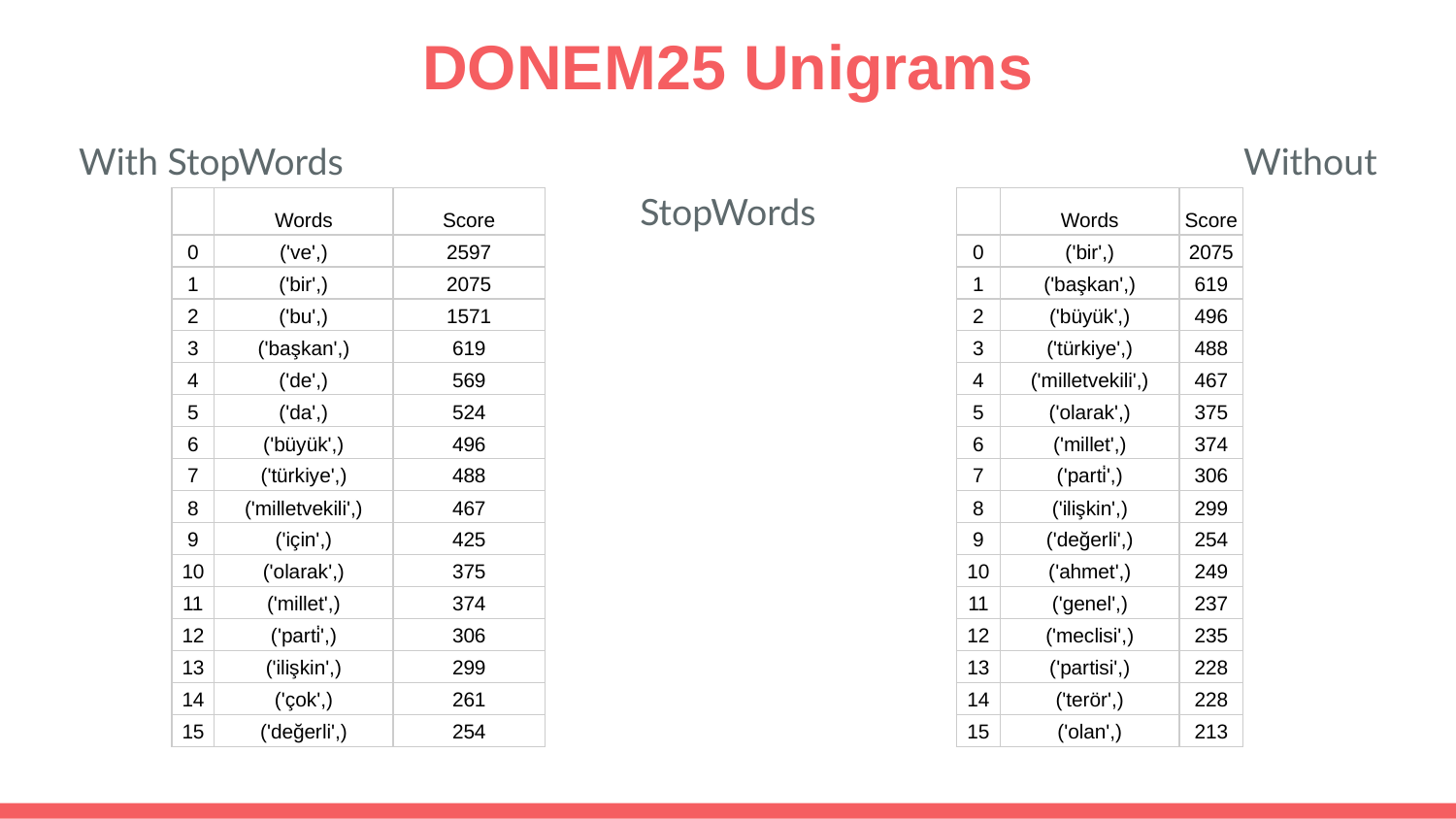

# DONEM25 Unigrams

With StopWords							Without StopWords

|  | Words | Score |
| --- | --- | --- |
| 0 | ('ve',) | 2597 |
| 1 | ('bir',) | 2075 |
| 2 | ('bu',) | 1571 |
| 3 | ('başkan',) | 619 |
| 4 | ('de',) | 569 |
| 5 | ('da',) | 524 |
| 6 | ('büyük',) | 496 |
| 7 | ('türkiye',) | 488 |
| 8 | ('milletvekili',) | 467 |
| 9 | ('için',) | 425 |
| 10 | ('olarak',) | 375 |
| 11 | ('millet',) | 374 |
| 12 | ('parti̇',) | 306 |
| 13 | ('ilişkin',) | 299 |
| 14 | ('çok',) | 261 |
| 15 | ('değerli',) | 254 |
|  | Words | Score |
| --- | --- | --- |
| 0 | ('bir',) | 2075 |
| 1 | ('başkan',) | 619 |
| 2 | ('büyük',) | 496 |
| 3 | ('türkiye',) | 488 |
| 4 | ('milletvekili',) | 467 |
| 5 | ('olarak',) | 375 |
| 6 | ('millet',) | 374 |
| 7 | ('parti̇',) | 306 |
| 8 | ('ilişkin',) | 299 |
| 9 | ('değerli',) | 254 |
| 10 | ('ahmet',) | 249 |
| 11 | ('genel',) | 237 |
| 12 | ('meclisi',) | 235 |
| 13 | ('partisi',) | 228 |
| 14 | ('terör',) | 228 |
| 15 | ('olan',) | 213 |